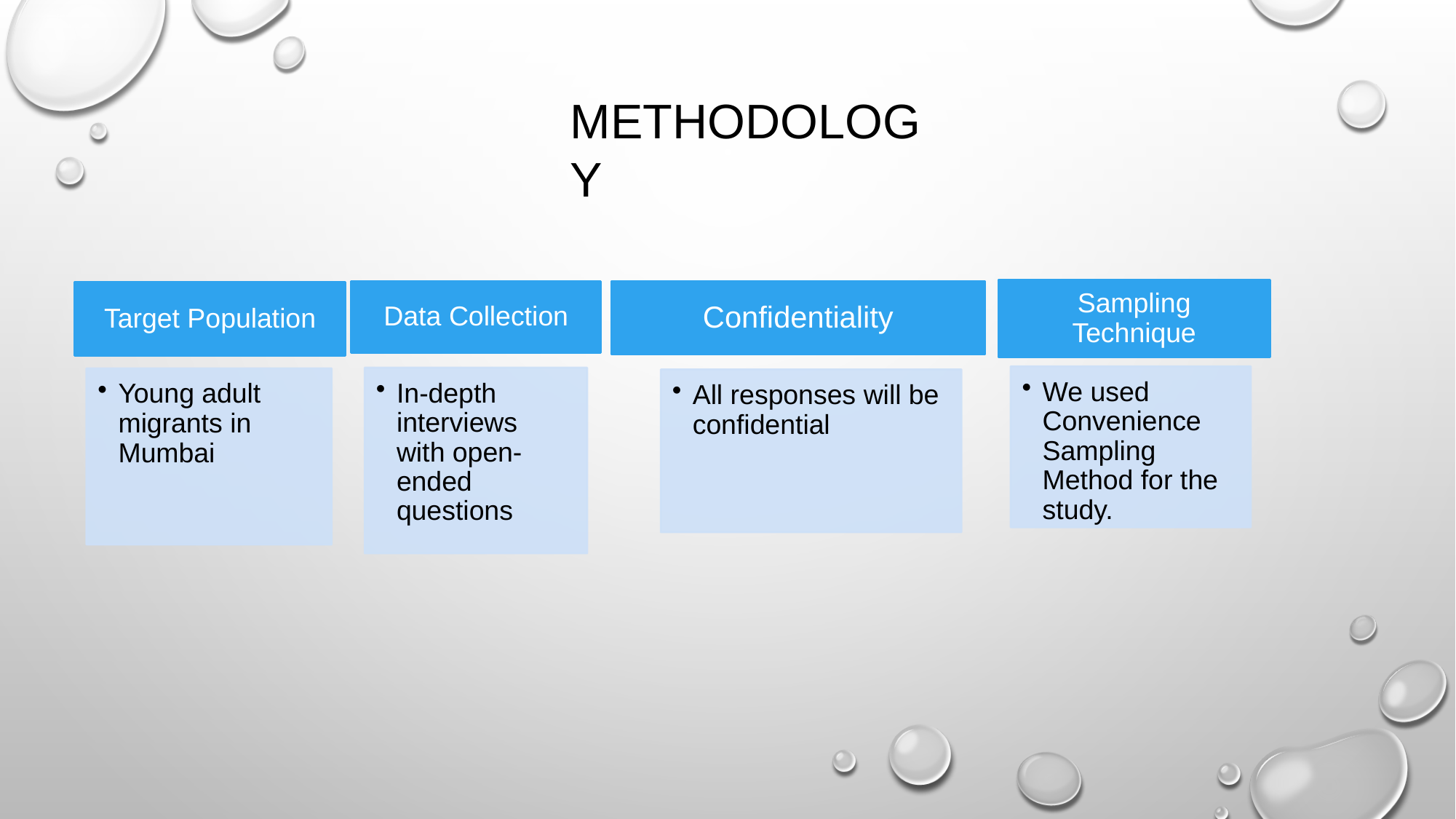

Target Population
Young adult migrants in Mumbai
Data Collection
In-depth interviews with open-ended questions
Confidentiality
All responses will be confidential
Sampling Technique
We used Convenience Sampling Method for the study.
METHODOLOGY